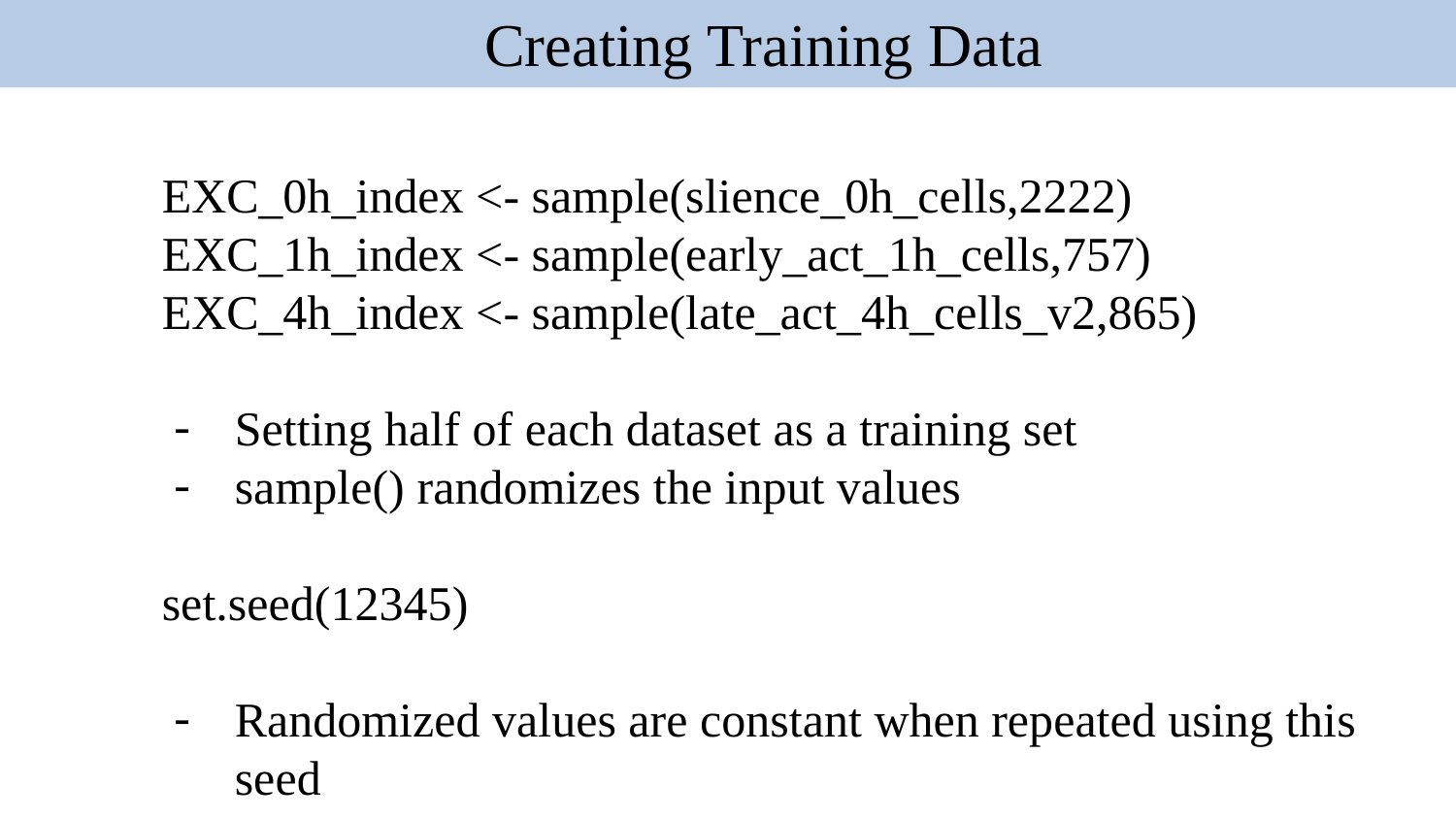

Creating Training Data
EXC_0h_index <- sample(slience_0h_cells,2222)
EXC_1h_index <- sample(early_act_1h_cells,757)
EXC_4h_index <- sample(late_act_4h_cells_v2,865)

Setting half of each dataset as a training set
sample() randomizes the input values

set.seed(12345)

Randomized values are constant when repeated using this seed